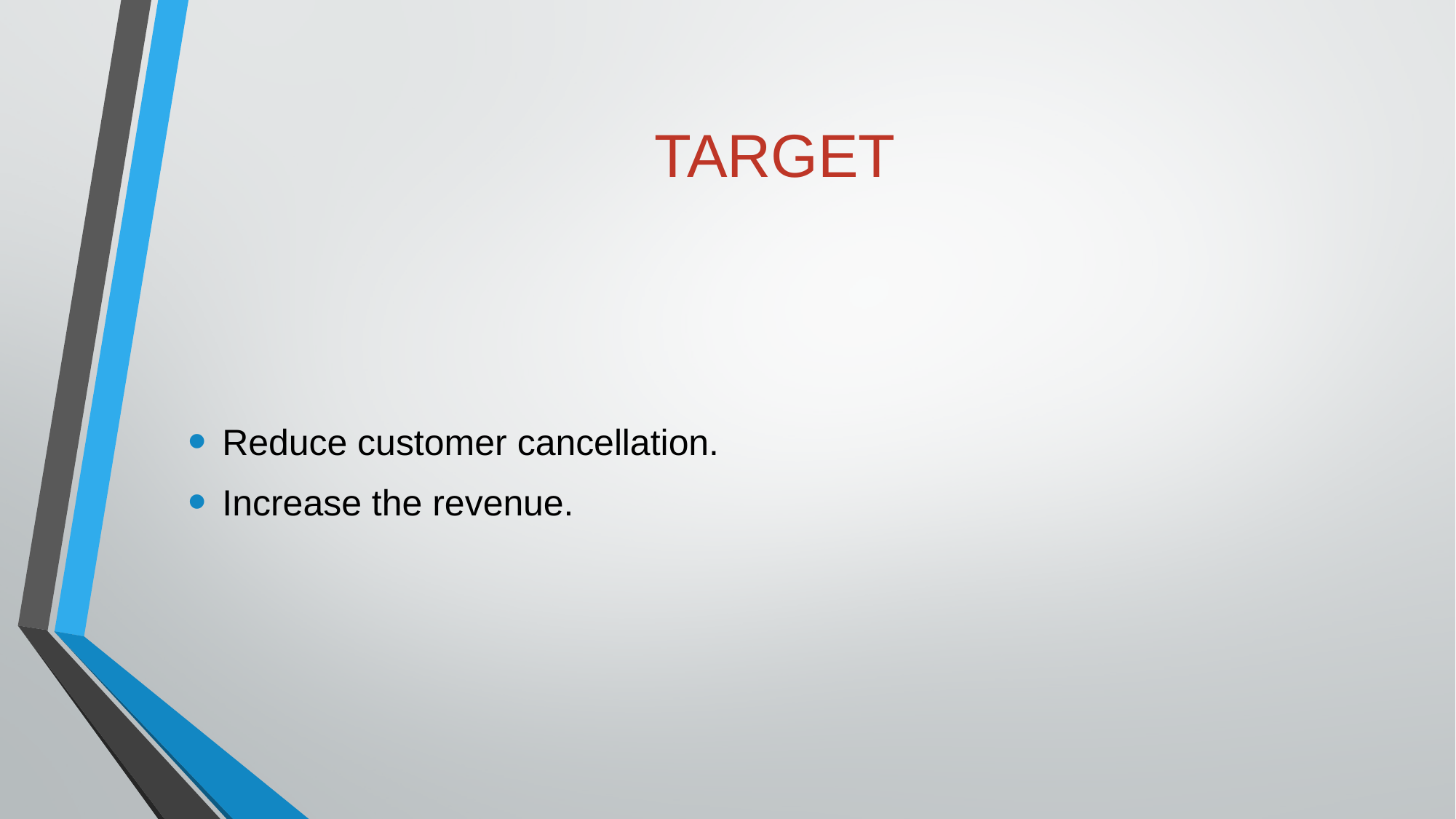

# TARGET
Reduce customer cancellation.
Increase the revenue.